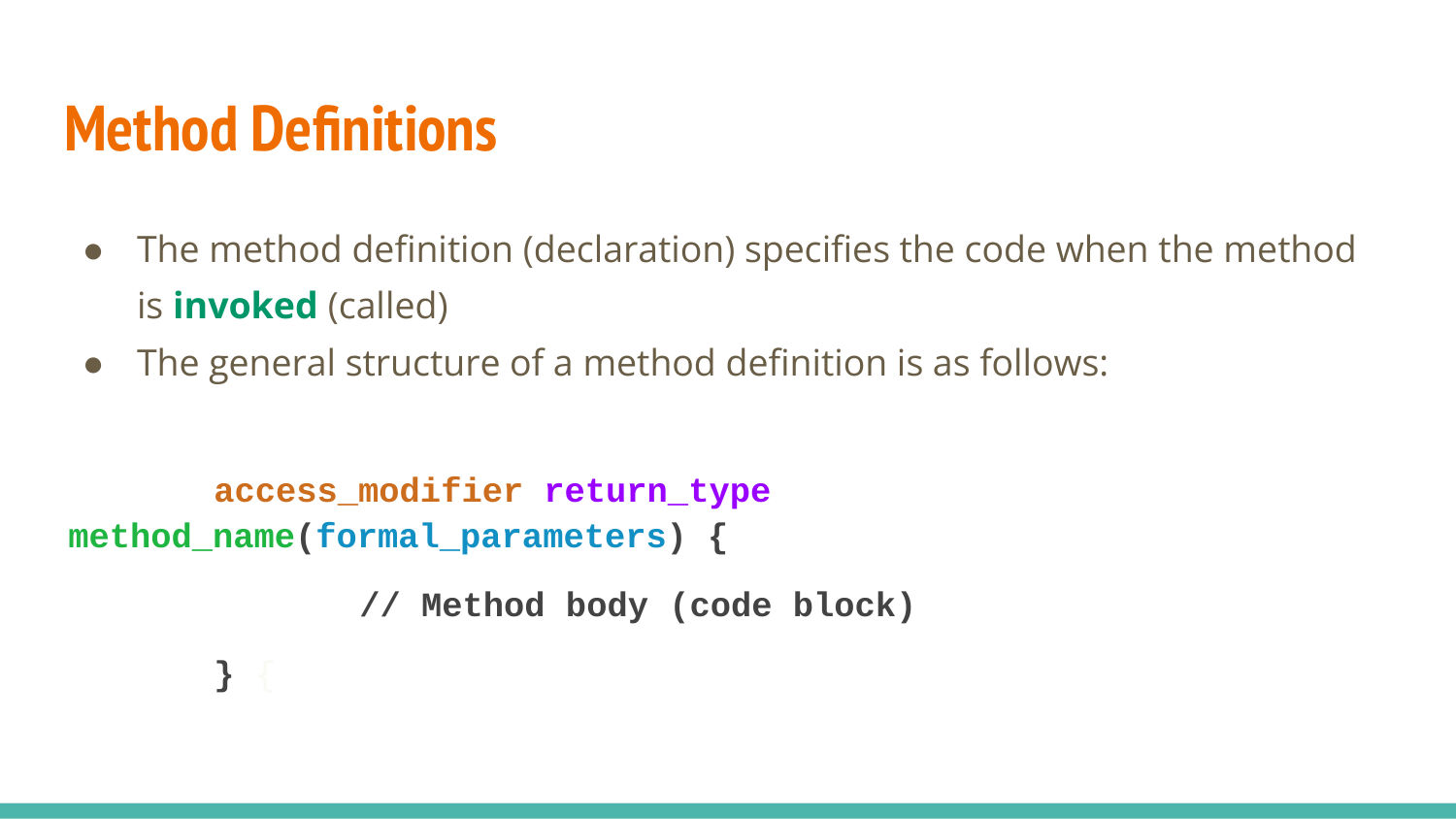

# Method Definitions
The method definition (declaration) specifies the code when the method is invoked (called)
The general structure of a method definition is as follows:

	access_modifier return_type method_name(formal_parameters) {
		// Method body (code block)
	} {